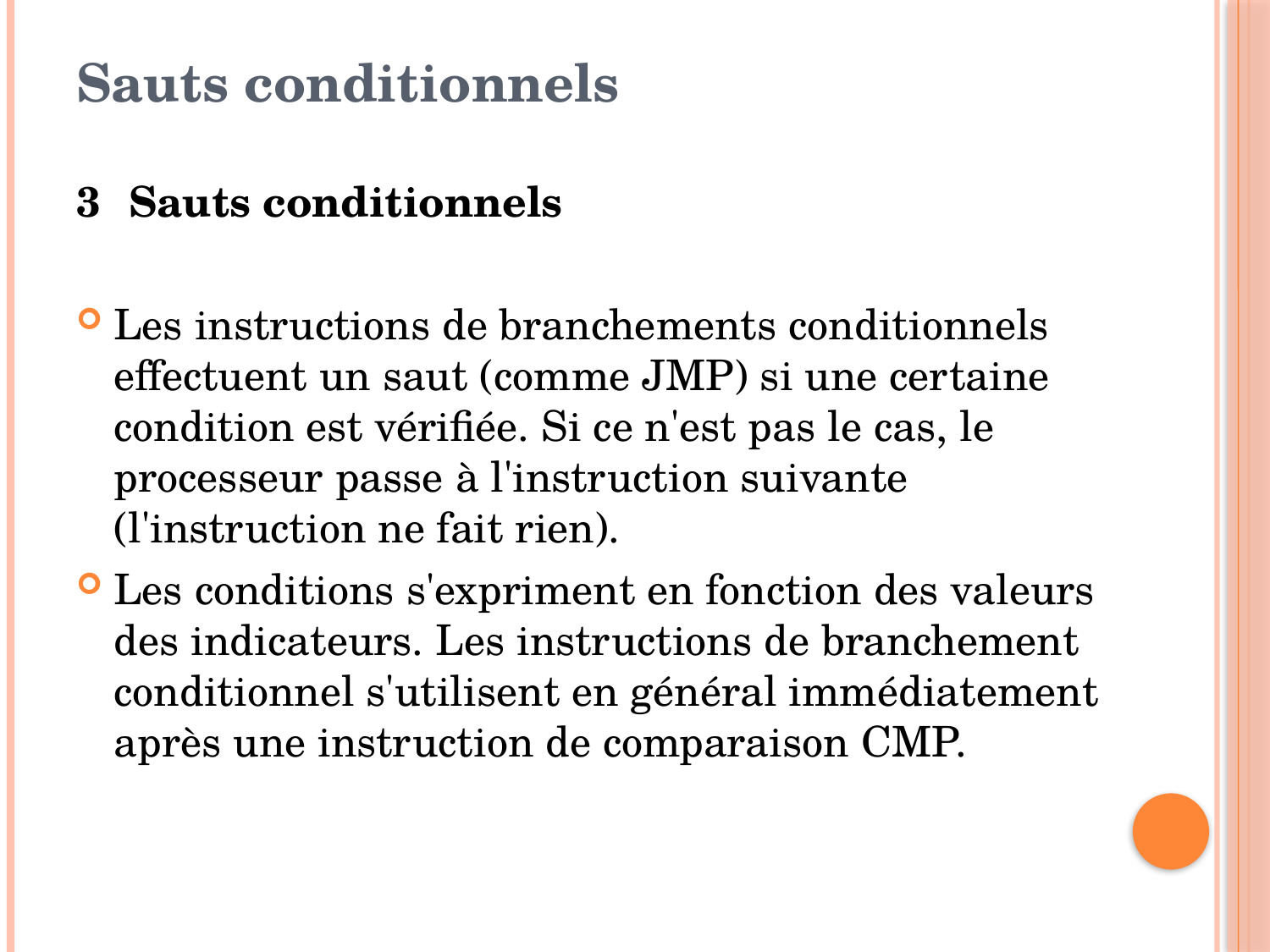

Sauts conditionnels
3  Sauts conditionnels

Les instructions de branchements conditionnels effectuent un saut (comme JMP) si une certaine condition est vérifiée. Si ce n'est pas le cas, le processeur passe à l'instruction suivante (l'instruction ne fait rien).
Les conditions s'expriment en fonction des valeurs des indicateurs. Les instructions de branchement conditionnel s'utilisent en général immédiatement après une instruction de comparaison CMP.